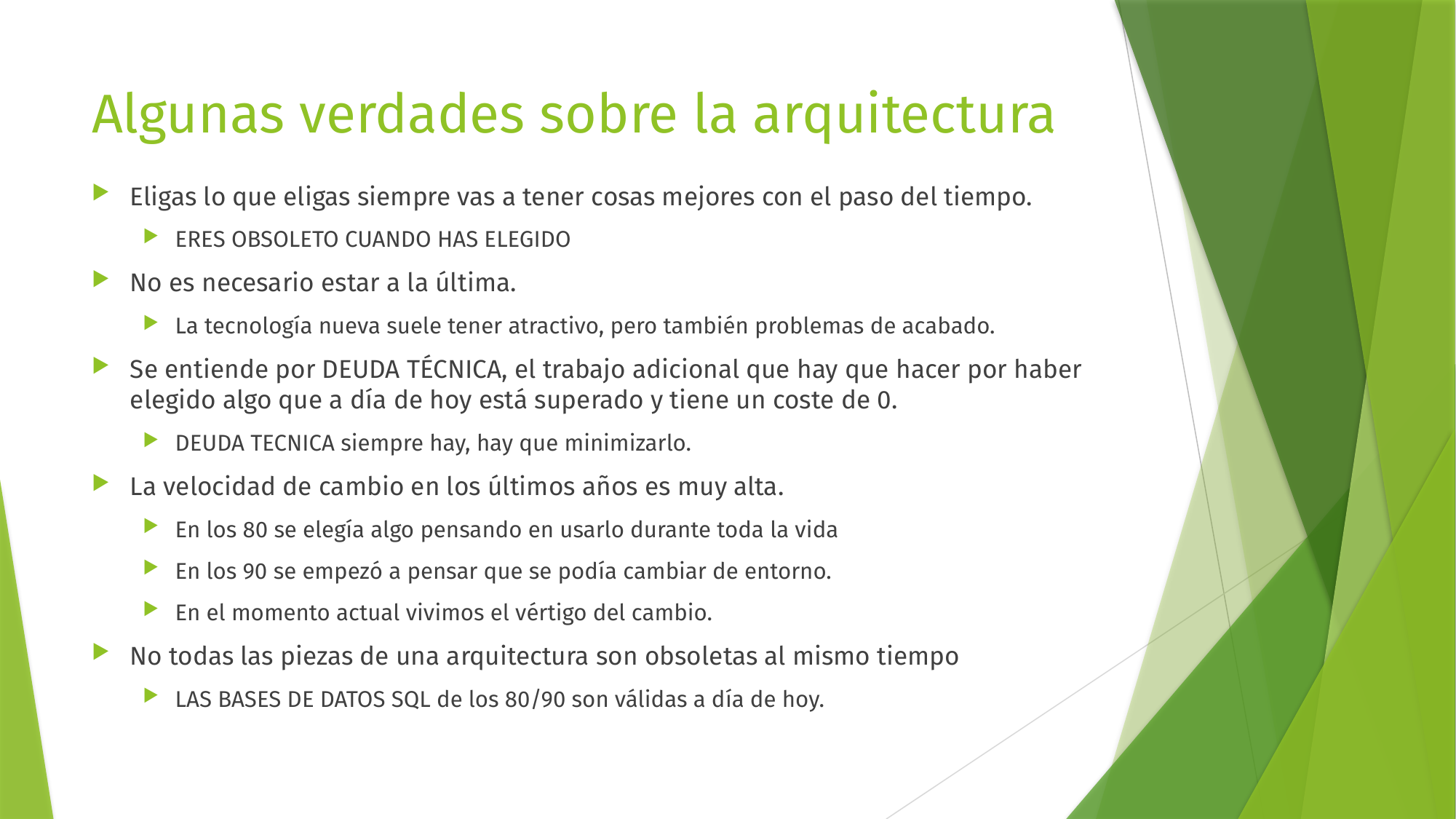

# Algunas verdades sobre la arquitectura
Eligas lo que eligas siempre vas a tener cosas mejores con el paso del tiempo.
ERES OBSOLETO CUANDO HAS ELEGIDO
No es necesario estar a la última.
La tecnología nueva suele tener atractivo, pero también problemas de acabado.
Se entiende por DEUDA TÉCNICA, el trabajo adicional que hay que hacer por haber elegido algo que a día de hoy está superado y tiene un coste de 0.
DEUDA TECNICA siempre hay, hay que minimizarlo.
La velocidad de cambio en los últimos años es muy alta.
En los 80 se elegía algo pensando en usarlo durante toda la vida
En los 90 se empezó a pensar que se podía cambiar de entorno.
En el momento actual vivimos el vértigo del cambio.
No todas las piezas de una arquitectura son obsoletas al mismo tiempo
LAS BASES DE DATOS SQL de los 80/90 son válidas a día de hoy.